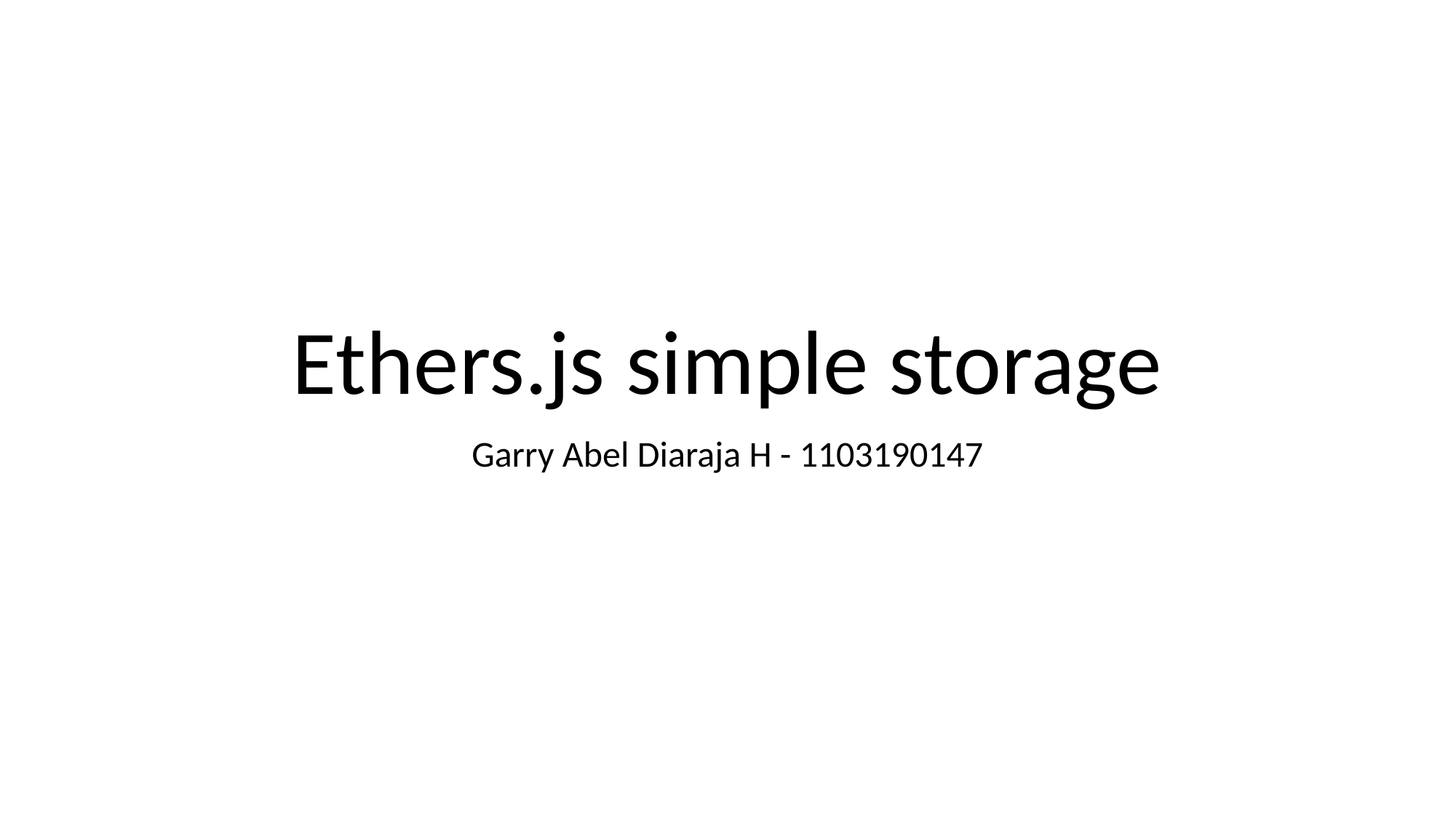

# Ethers.js simple storage
Garry Abel Diaraja H - 1103190147